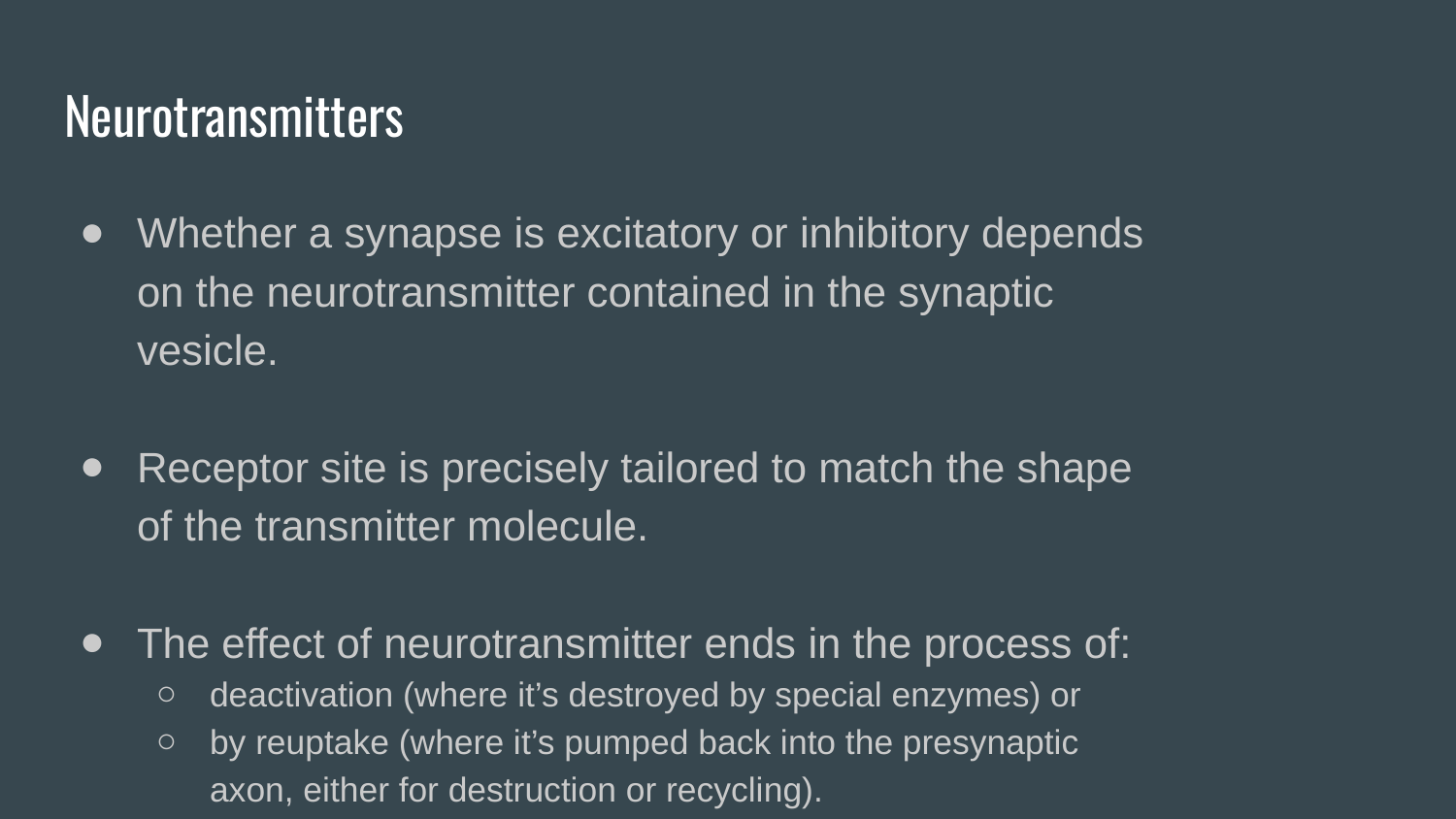

# Neurotransmitters
Whether a synapse is excitatory or inhibitory depends on the neurotransmitter contained in the synaptic vesicle.

Receptor site is precisely tailored to match the shape of the transmitter molecule.

The effect of neurotransmitter ends in the process of:
deactivation (where it’s destroyed by special enzymes) or
by reuptake (where it’s pumped back into the presynaptic axon, either for destruction or recycling).